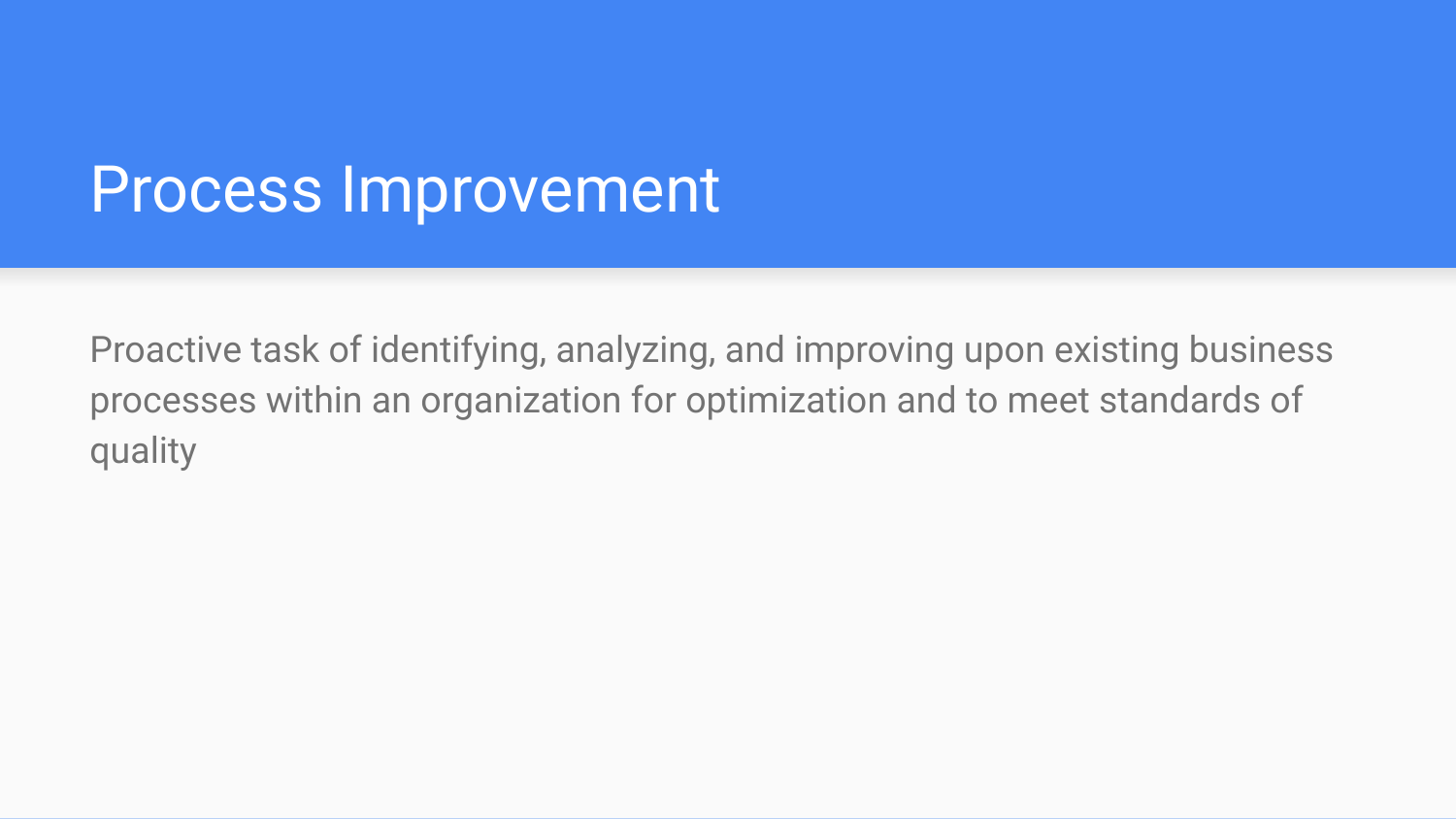

# Process Improvement
Proactive task of identifying, analyzing, and improving upon existing business processes within an organization for optimization and to meet standards of quality